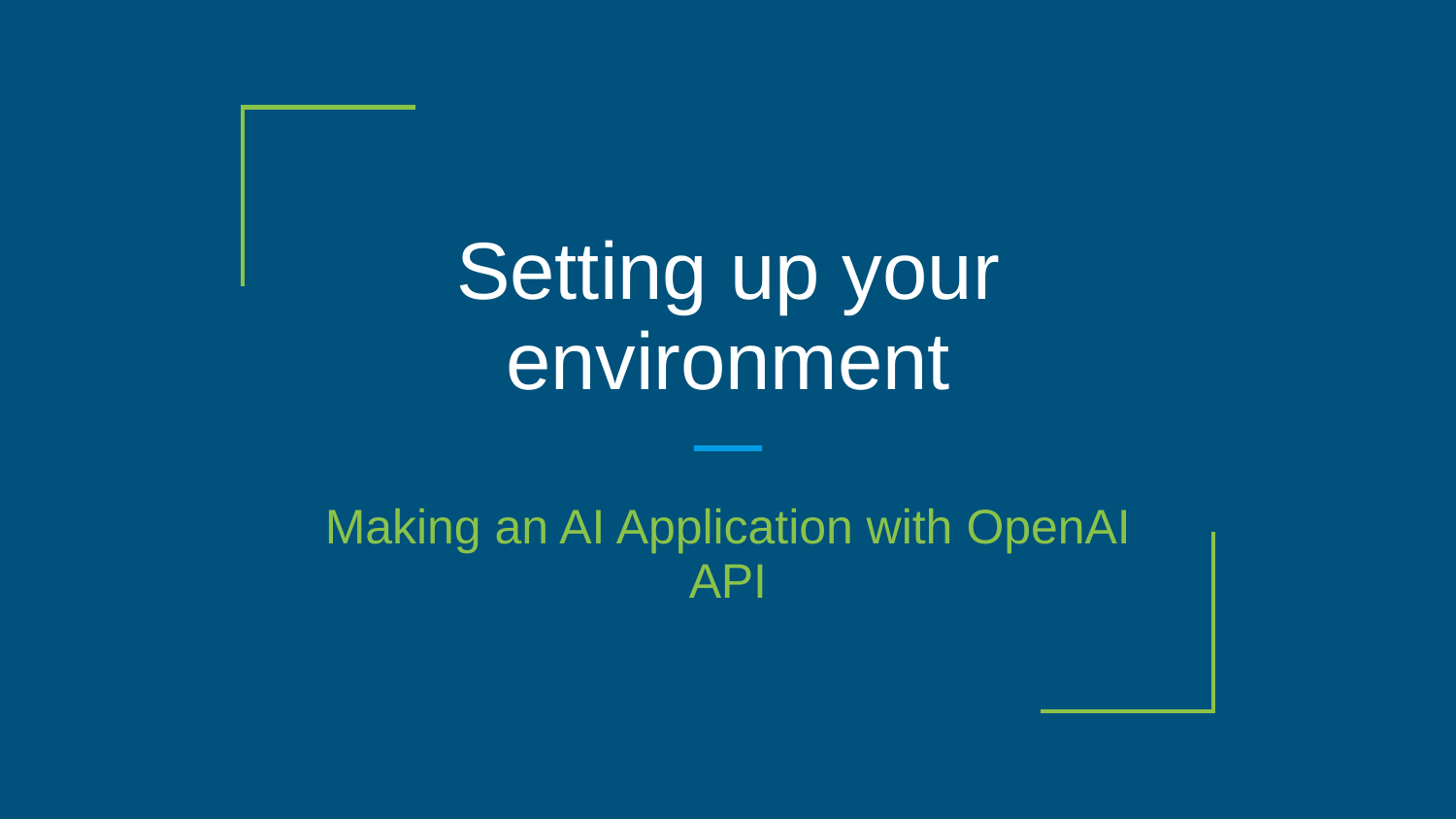

# Setting up your environment
Making an AI Application with OpenAI API